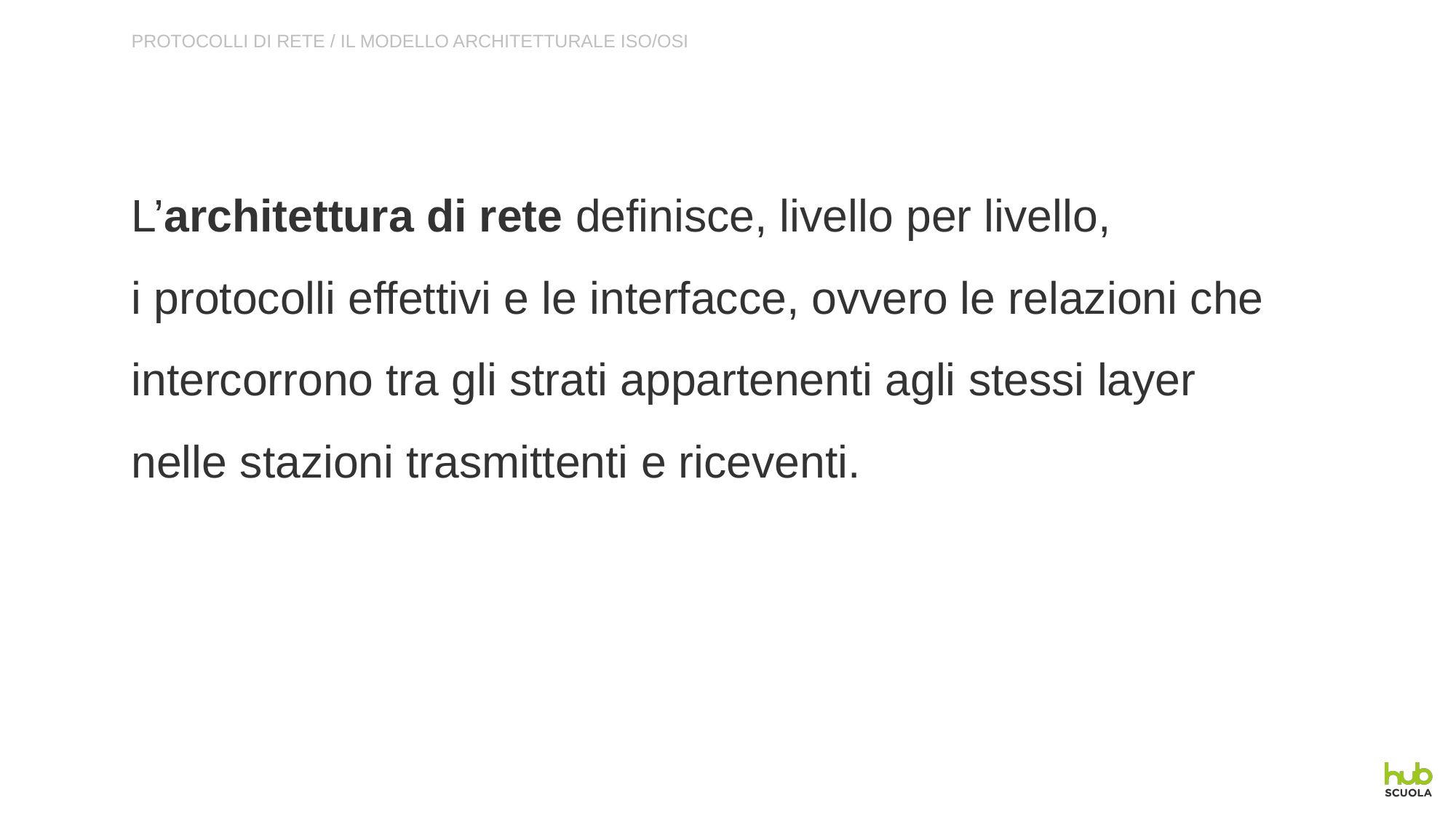

PROTOCOLLI DI RETE / IL MODELLO ARCHITETTURALE ISO/OSI

L’architettura di rete definisce, livello per livello,
i protocolli effettivi e le interfacce, ovvero le relazioni che intercorrono tra gli strati appartenenti agli stessi layer
nelle stazioni trasmittenti e riceventi.